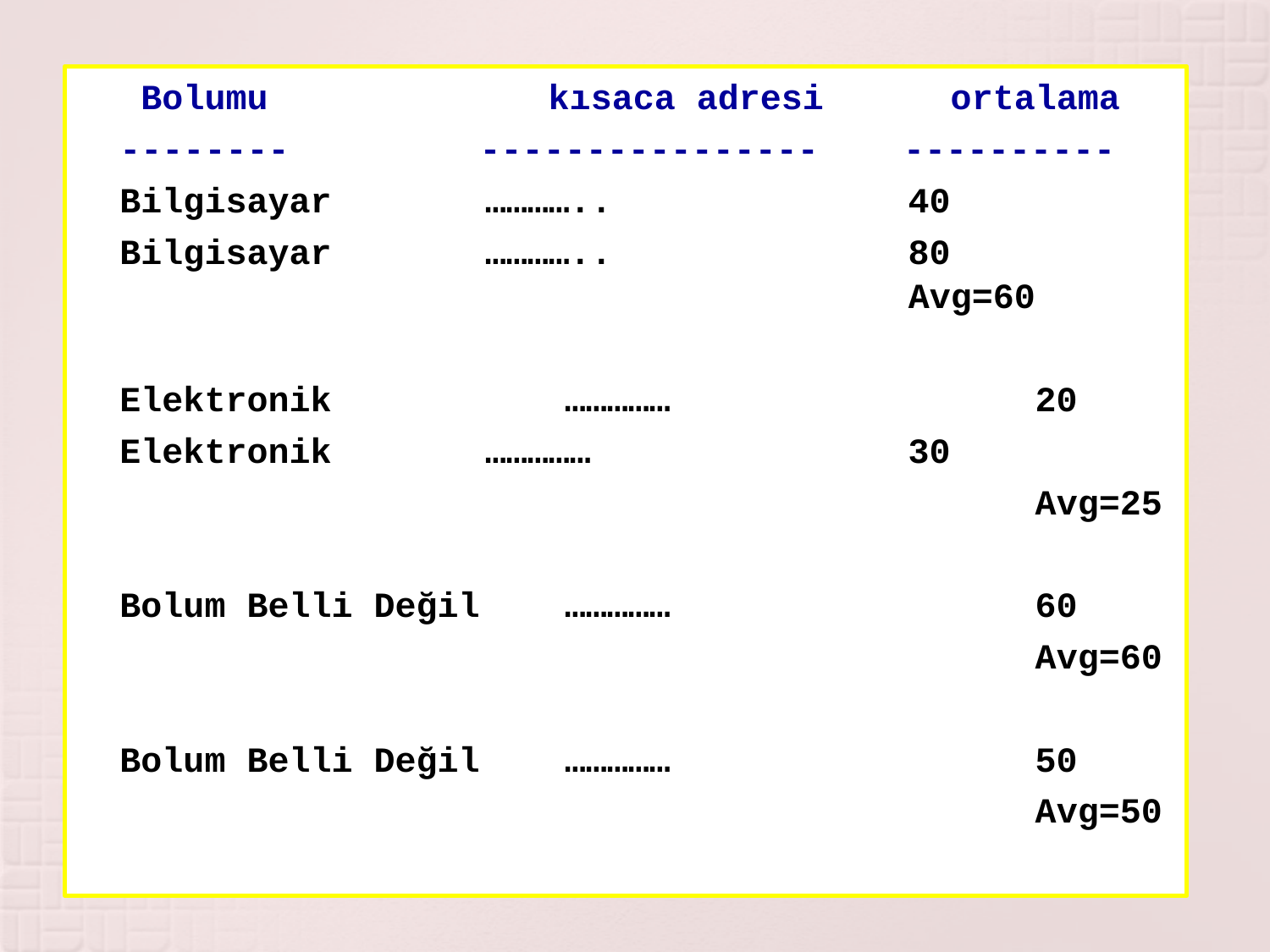

Bolumu 	     	  kısaca adresi 	   ortalama
  --------         ----------------    ----------
  Bilgisayar	     …………..		  	 40
  Bilgisayar	     …………..		  	 80			   			             Avg=60

  Elektronik           ……………			 20
  Elektronik	     ……………			 30
   			     		 		 Avg=25

  Bolum Belli Değil    ……………	 		 60
			          			       Avg=60

  Bolum Belli Değil    ……………	 		 50
 			          			       Avg=50